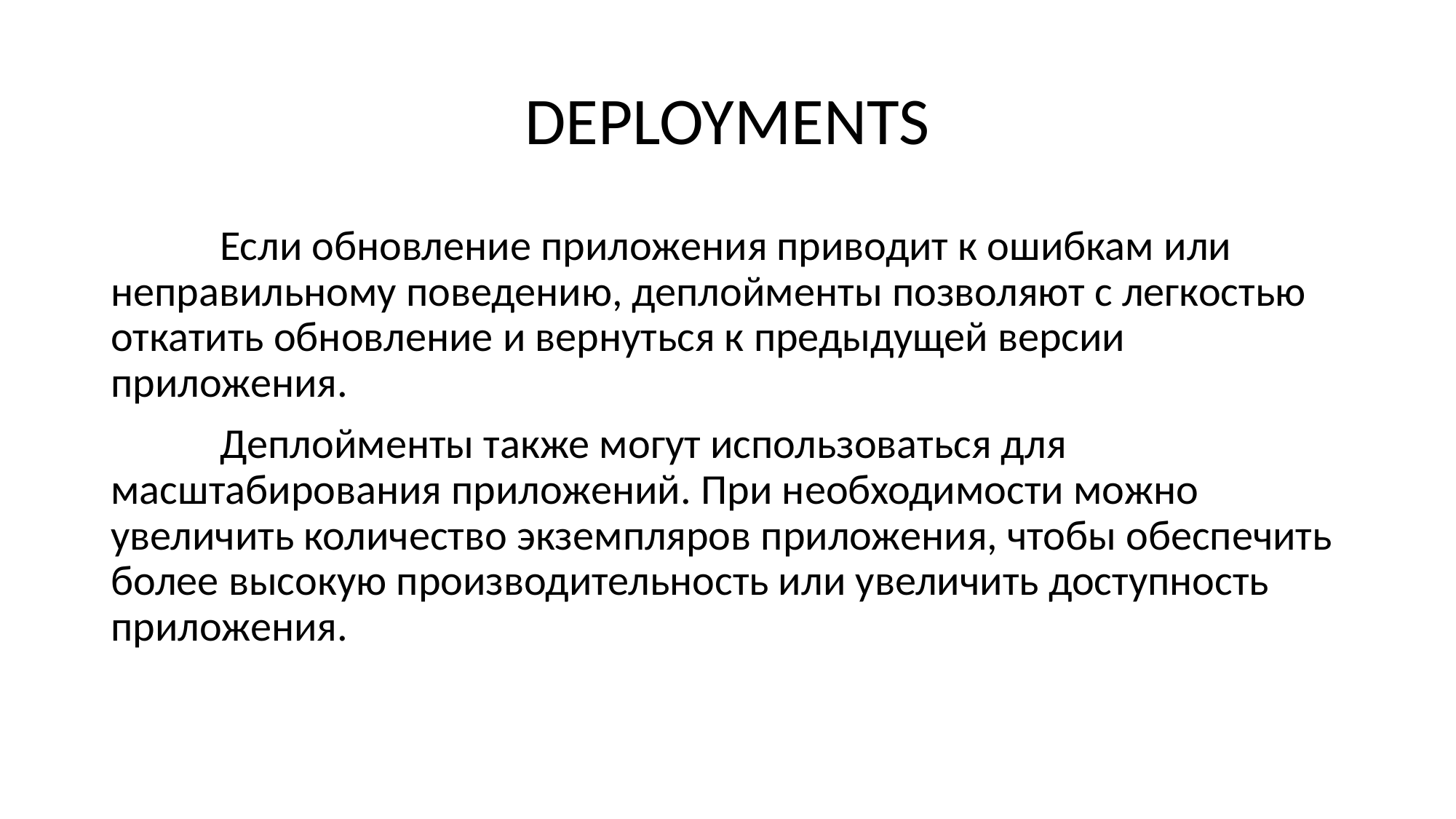

# Deployments
	Если обновление приложения приводит к ошибкам или неправильному поведению, деплойменты позволяют с легкостью откатить обновление и вернуться к предыдущей версии приложения.
	Деплойменты также могут использоваться для масштабирования приложений. При необходимости можно увеличить количество экземпляров приложения, чтобы обеспечить более высокую производительность или увеличить доступность приложения.